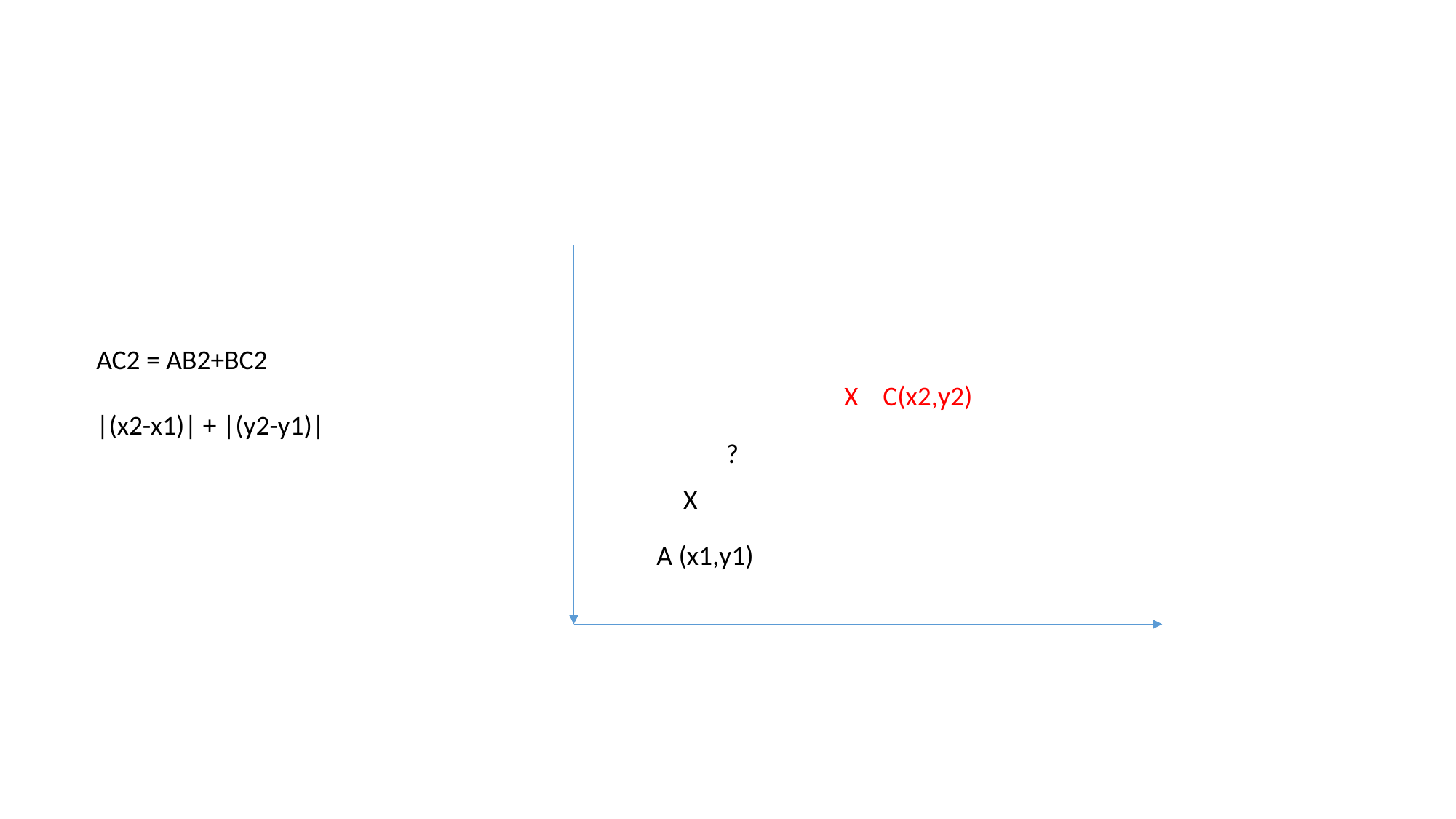

#
AC2 = AB2+BC2

|(x2-x1)| + |(y2-y1)|

X    C(x2,y2)
?
X
A (x1,y1)